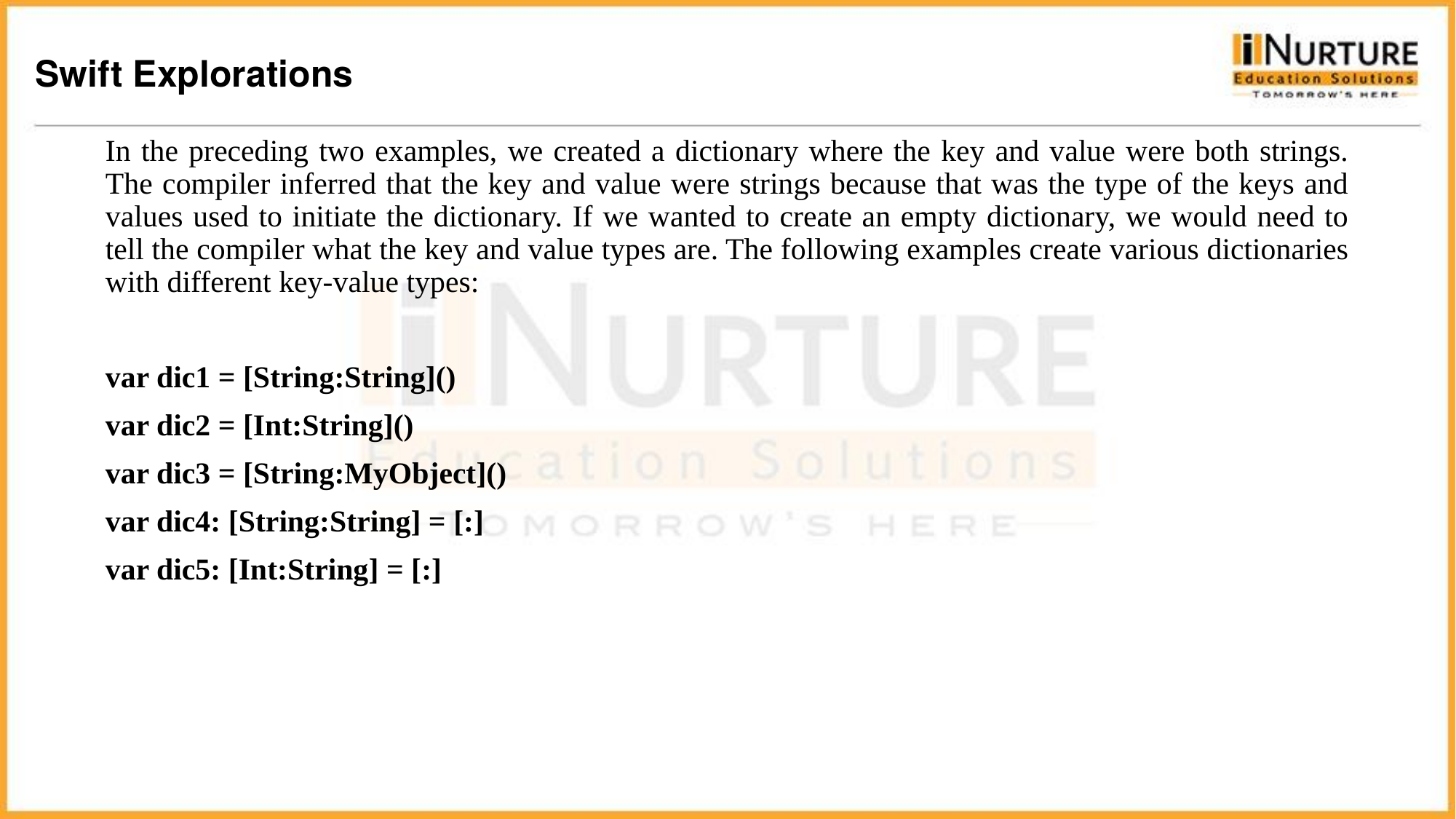

Swift Explorations
In the preceding two examples, we created a dictionary where the key and value were both strings. The compiler inferred that the key and value were strings because that was the type of the keys and values used to initiate the dictionary. If we wanted to create an empty dictionary, we would need to tell the compiler what the key and value types are. The following examples create various dictionaries with different key-value types:

var dic1 = [String:String]()
var dic2 = [Int:String]()
var dic3 = [String:MyObject]()
var dic4: [String:String] = [:]
var dic5: [Int:String] = [:]